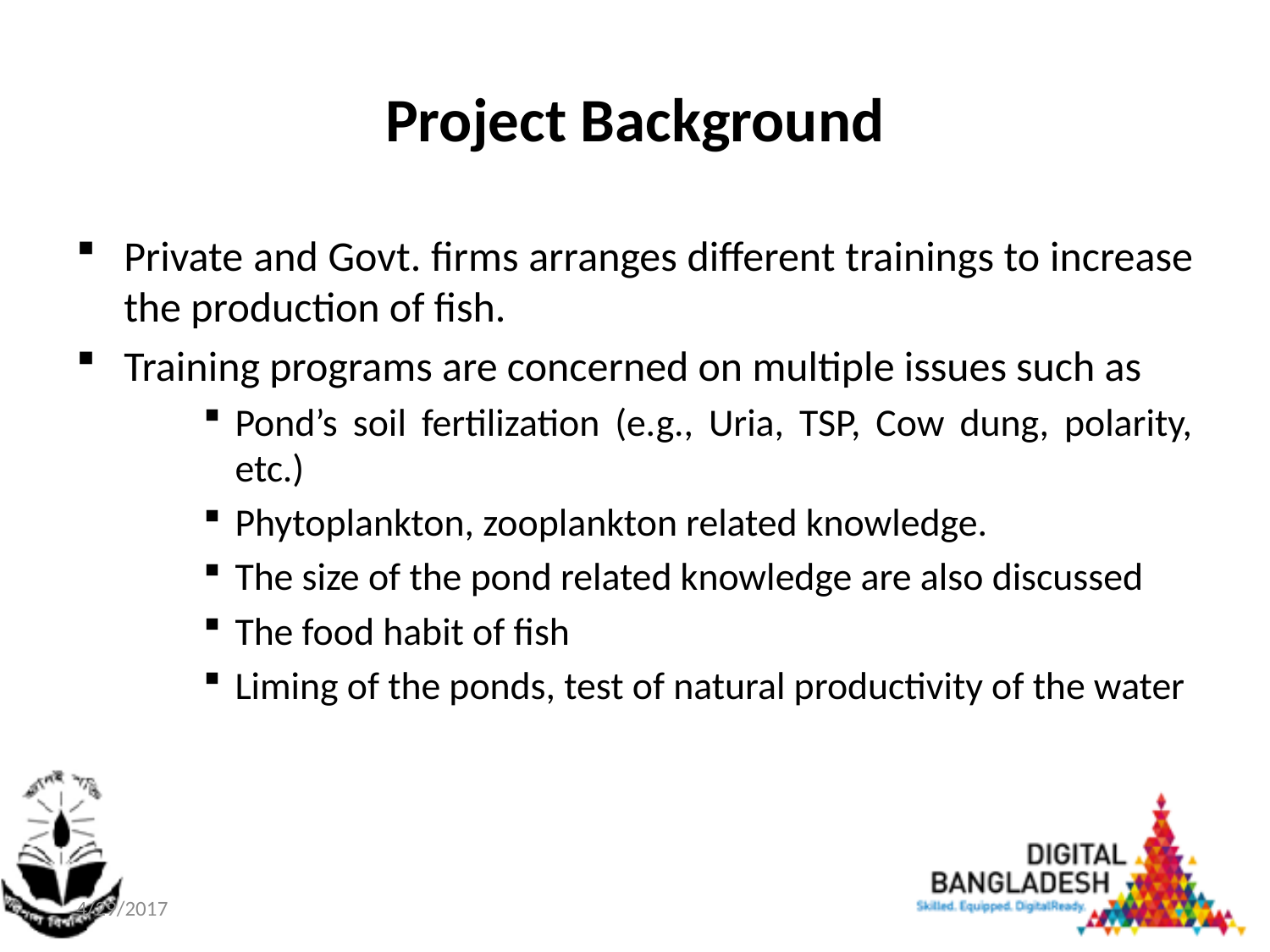

# Project Background
Private and Govt. firms arranges different trainings to increase the production of fish.
Training programs are concerned on multiple issues such as
Pond’s soil fertilization (e.g., Uria, TSP, Cow dung, polarity, etc.)
Phytoplankton, zooplankton related knowledge.
The size of the pond related knowledge are also discussed
The food habit of fish
Liming of the ponds, test of natural productivity of the water
4/29/2017
5